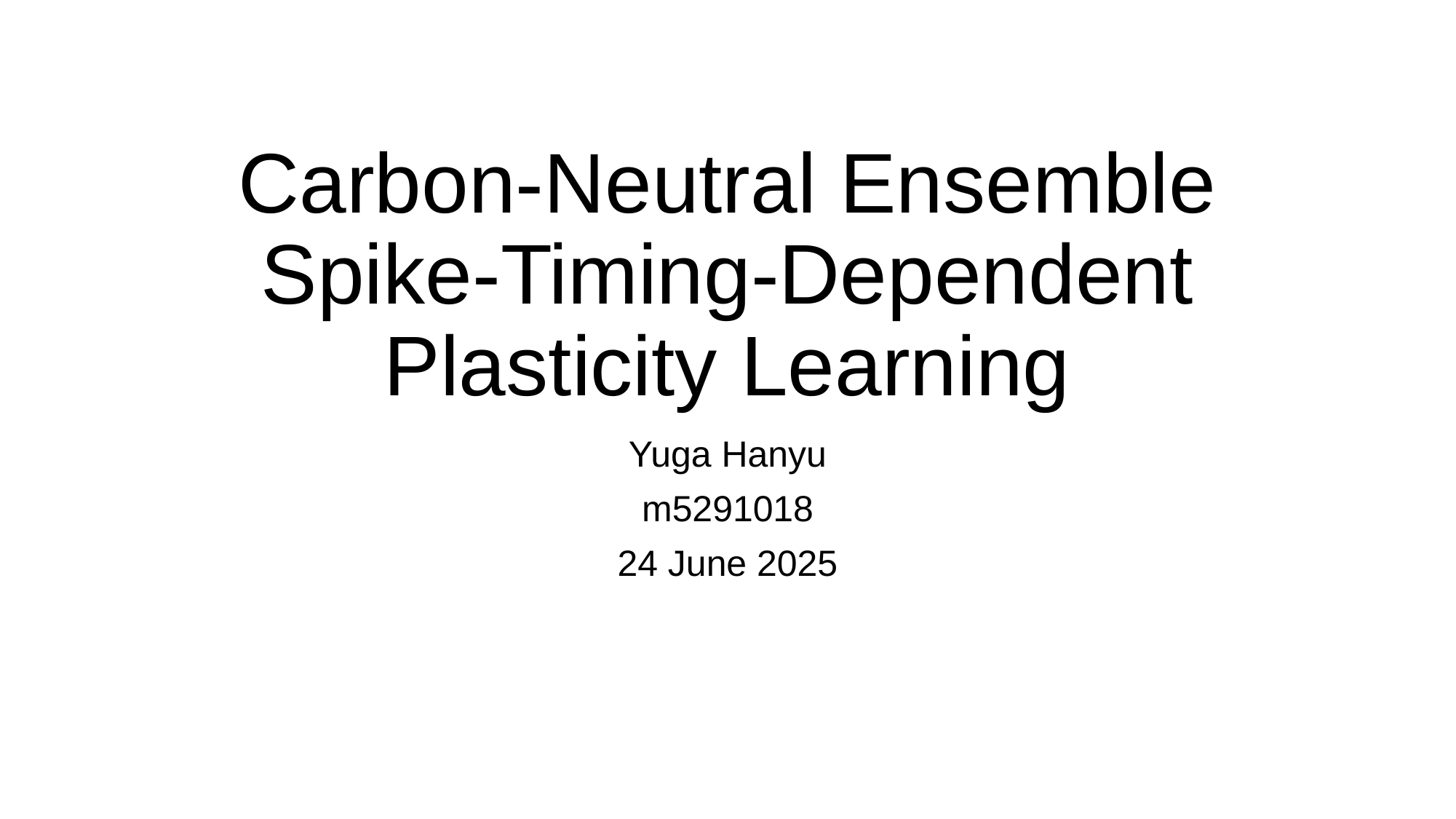

# Carbon-Neutral Ensemble Spike-Timing-Dependent Plasticity Learning
Yuga Hanyu
m5291018
24 June 2025